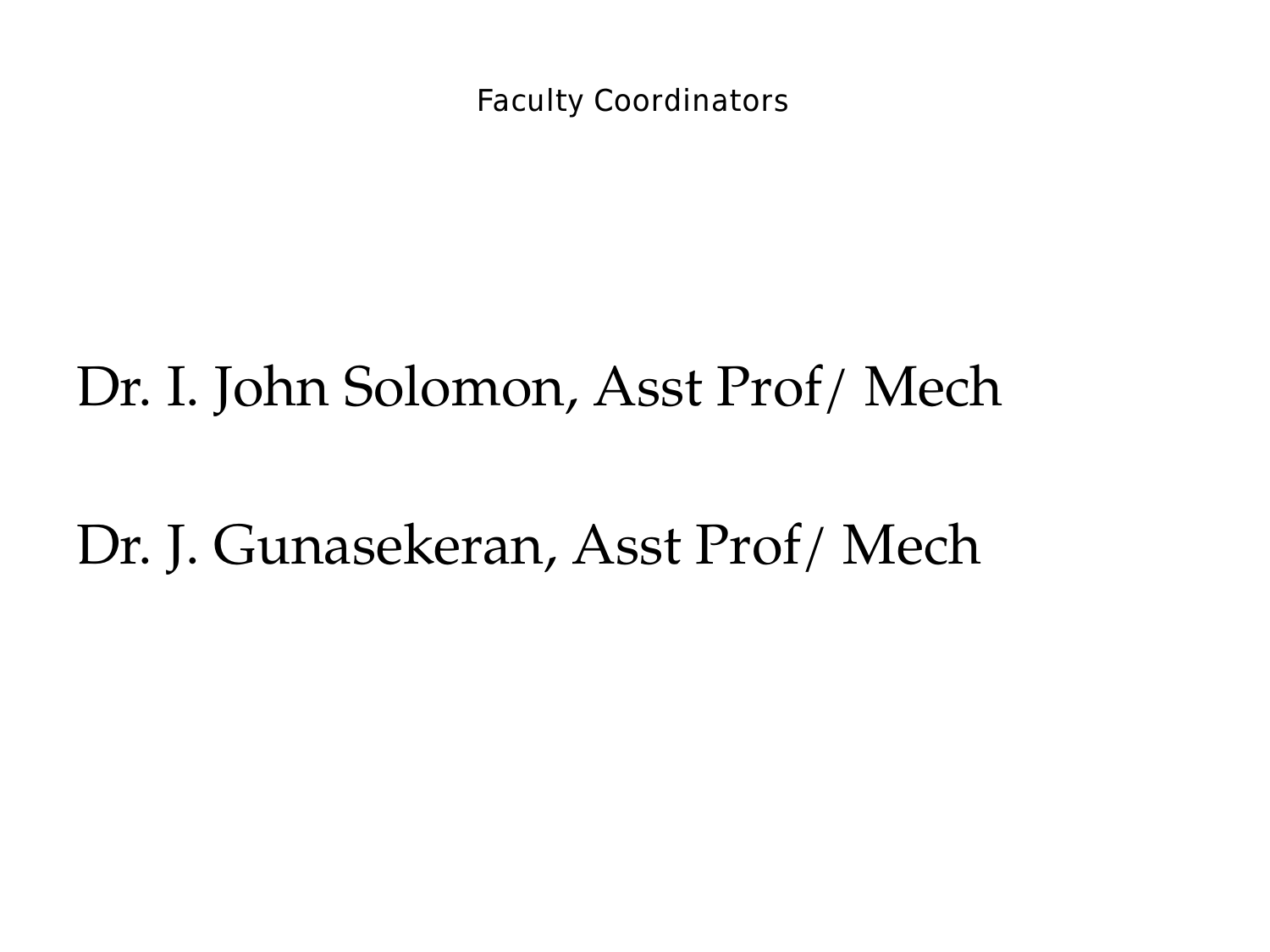

# Faculty Coordinators

Dr. I. John Solomon, Asst Prof/ Mech

Dr. J. Gunasekeran, Asst Prof/ Mech